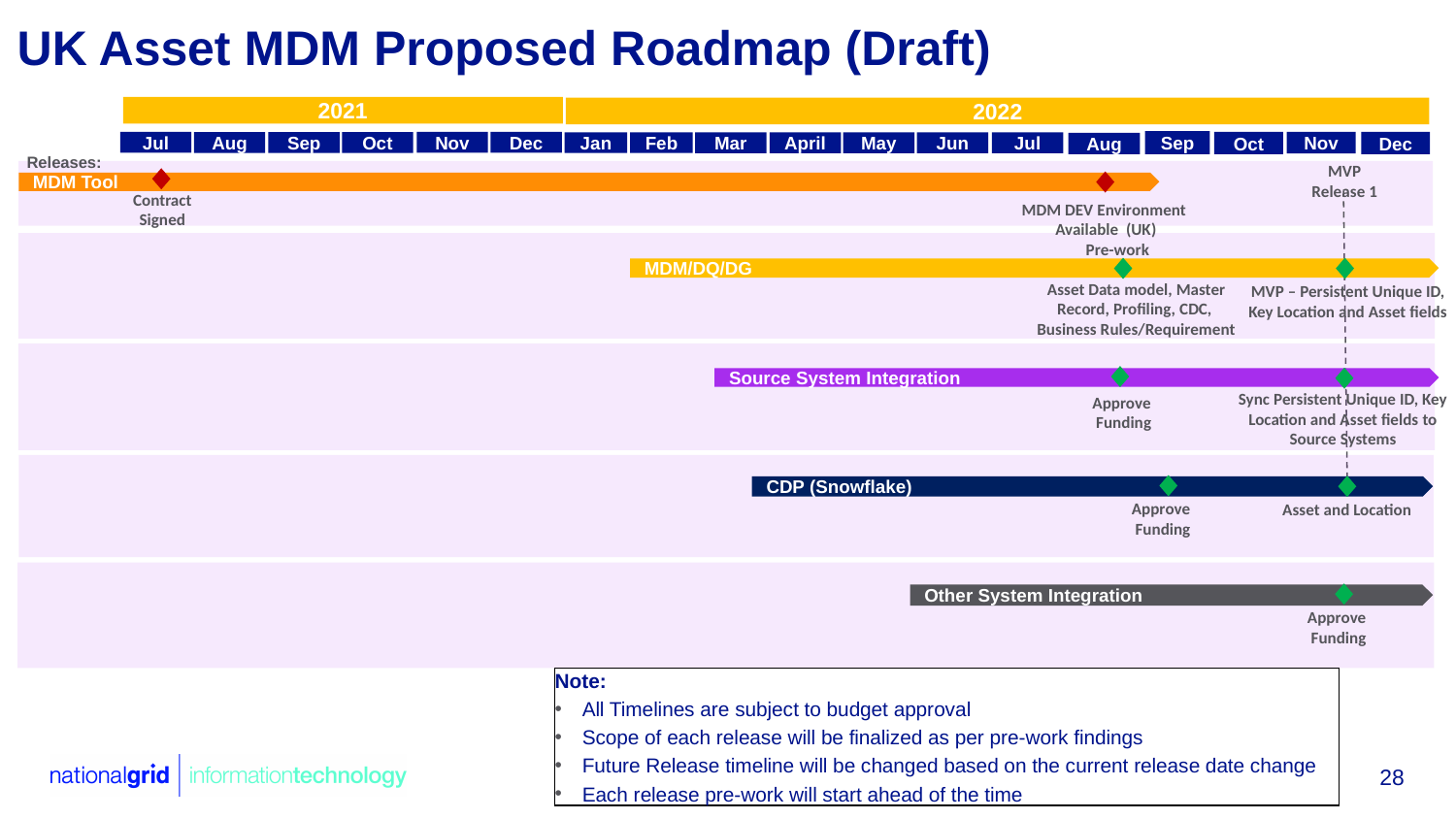

# UK Asset MDM Proposed Roadmap (Draft)
2021
2022
Sep
Jul
Nov
Dec
Oct
Nov
Dec
Aug
Sep
Oct
Mar
April
May
Jun
Jul
Feb
Jan
Aug
Releases:
MVP
Release 1

MDM Tool
Contract Signed
MDM DEV Environment
Available  (UK)

Pre-work

MDM/DQ/DG
Asset Data model, Master Record, Profiling, CDC,
Business Rules/Requirement
MVP – Persistent Unique ID, Key Location and Asset fields

Source System Integration
Sync Persistent Unique ID, Key Location and Asset fields to Source Systems
Approve
Funding

CDP (Snowflake)
Approve
Funding
Asset and Location

Other System Integration
Approve
Funding
Note:
All Timelines are subject to budget approval
Scope of each release will be finalized as per pre-work findings
Future Release timeline will be changed based on the current release date change
Each release pre-work will start ahead of the time